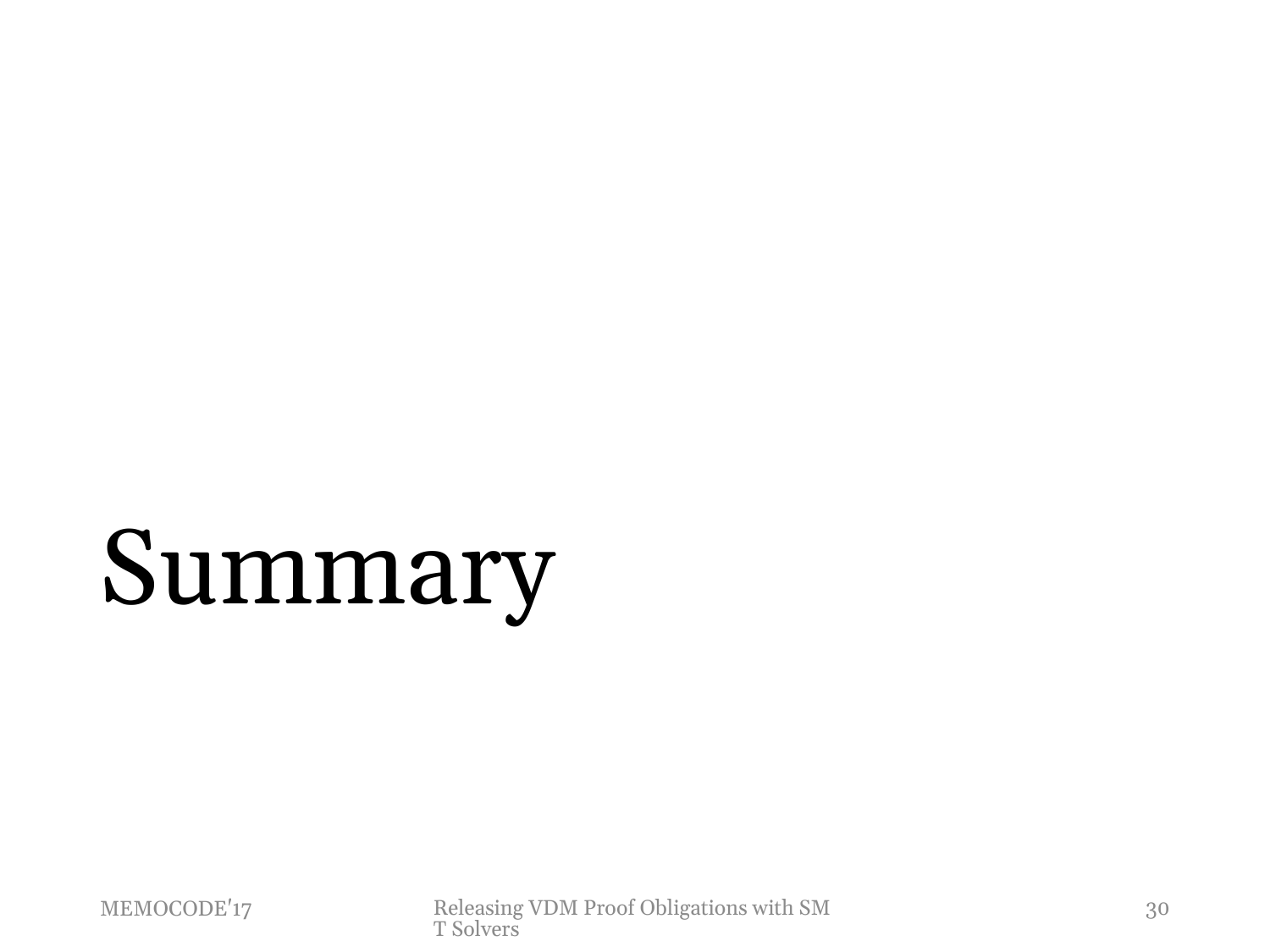

# Summary

MEMOCODE'17
Releasing VDM Proof Obligations with SMT Solvers
30